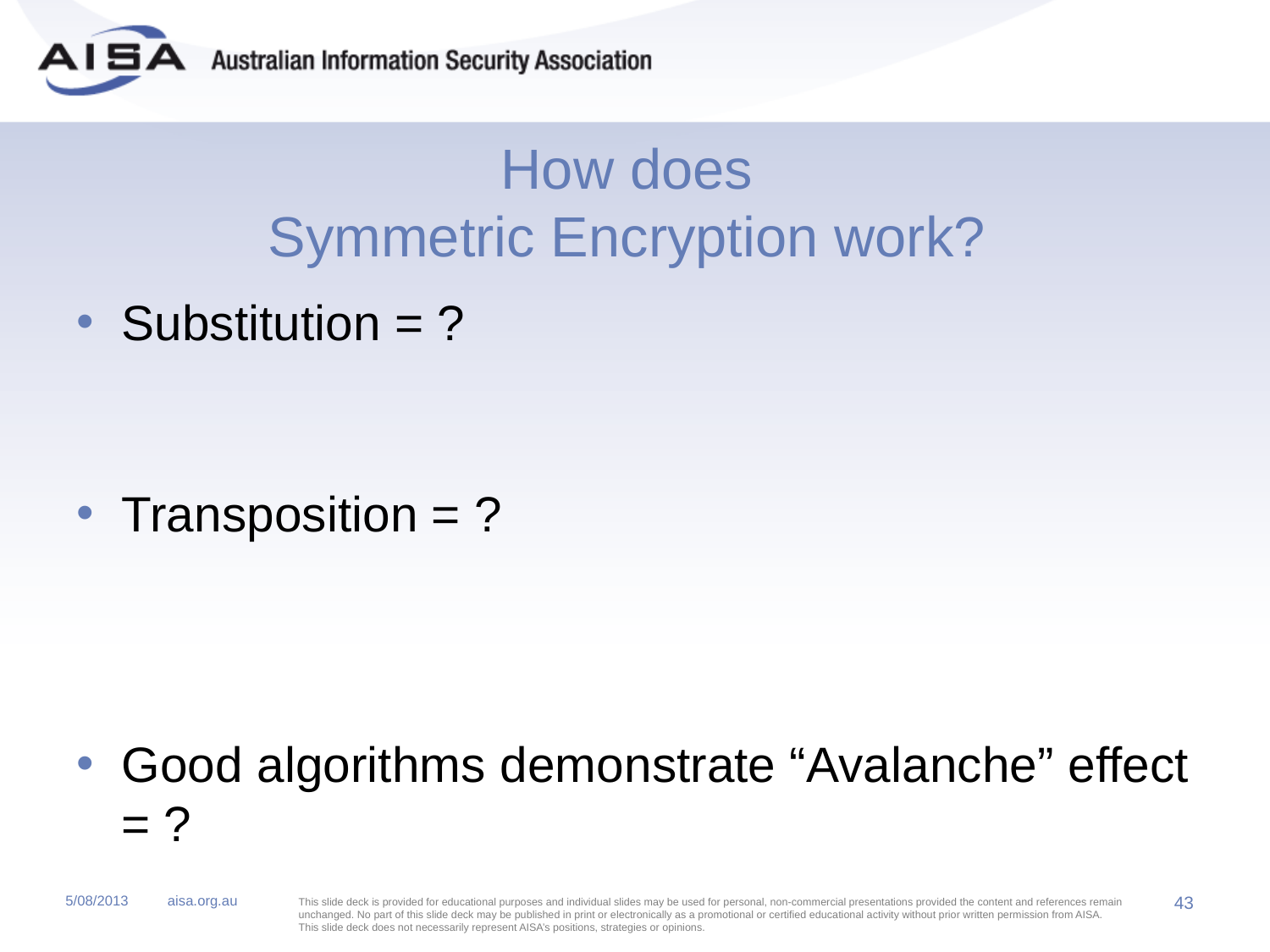

# How does Symmetric Encryption work?
Substitution = ?

Transposition = ?

Good algorithms demonstrate “Avalanche” effect = ?